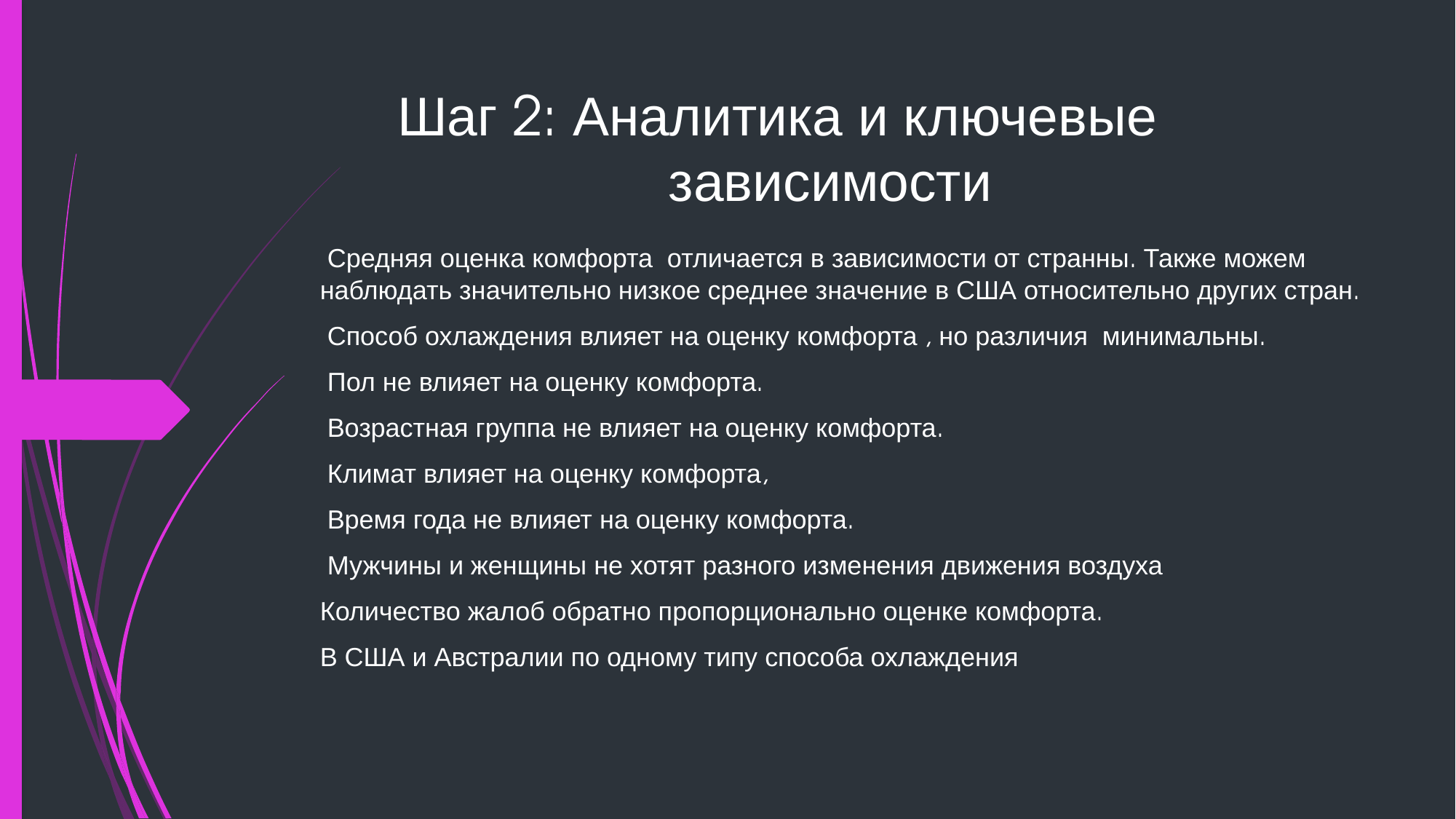

# Шаг 2: Аналитика и ключевые        зависимости
 Средняя оценка комфорта  отличается в зависимости от странны. Также можем наблюдать значительно низкое среднее значение в США относительно других стран.
 Способ охлаждения влияет на оценку комфорта , но различия  минимальны.
 Пол не влияет на оценку комфорта.
 Возрастная группа не влияет на оценку комфорта.
 Климат влияет на оценку комфорта,
 Время года не влияет на оценку комфорта.
 Мужчины и женщины не хотят разного изменения движения воздуха
Количество жалоб обратно пропорционально оценке комфорта.
В США и Австралии по одному типу способа охлаждения